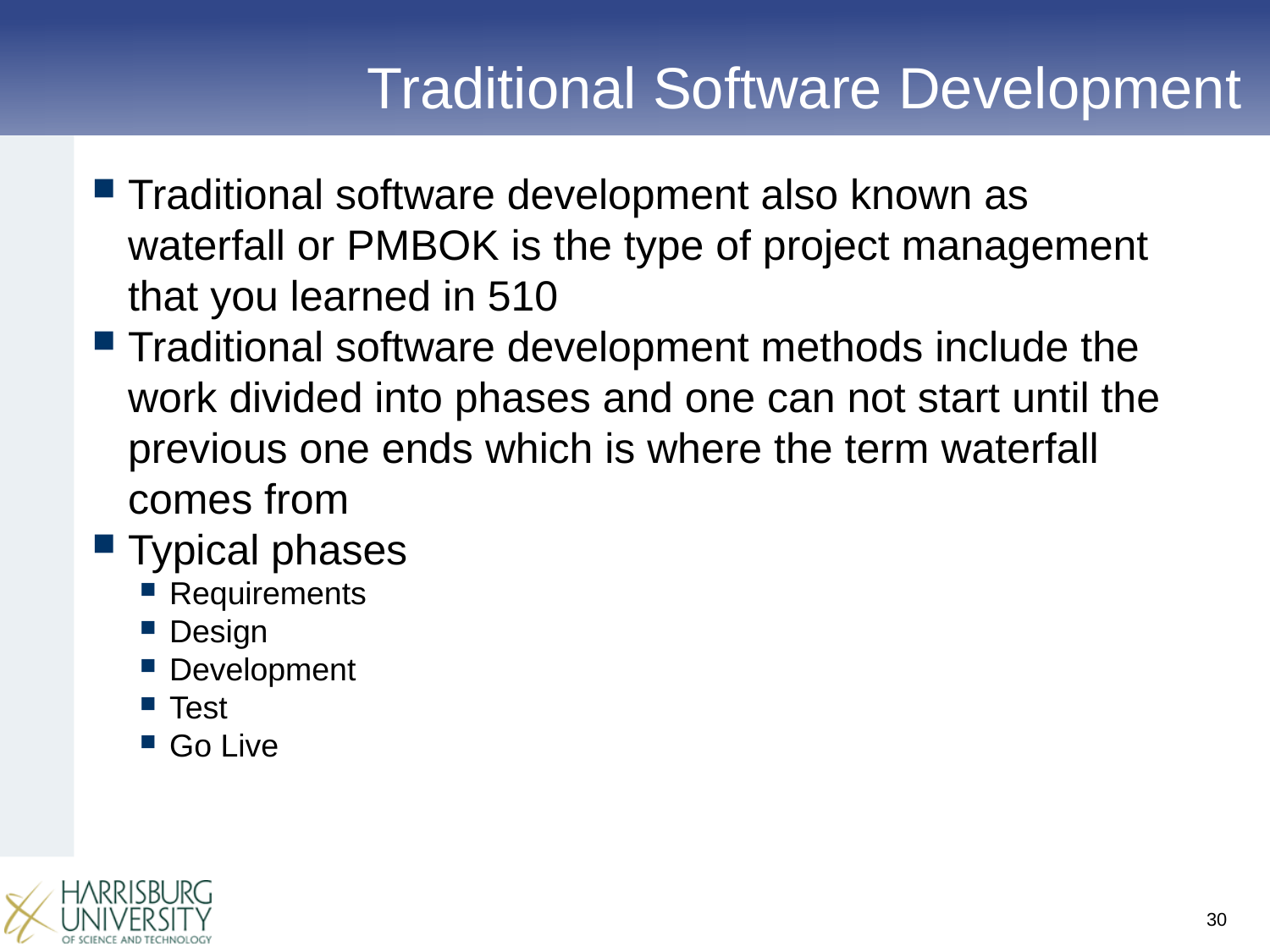

# Traditional Software Development
Traditional software development also known as waterfall or PMBOK is the type of project management that you learned in 510
Traditional software development methods include the work divided into phases and one can not start until the previous one ends which is where the term waterfall comes from
Typical phases
Requirements
Design
Development
Test
Go Live
30